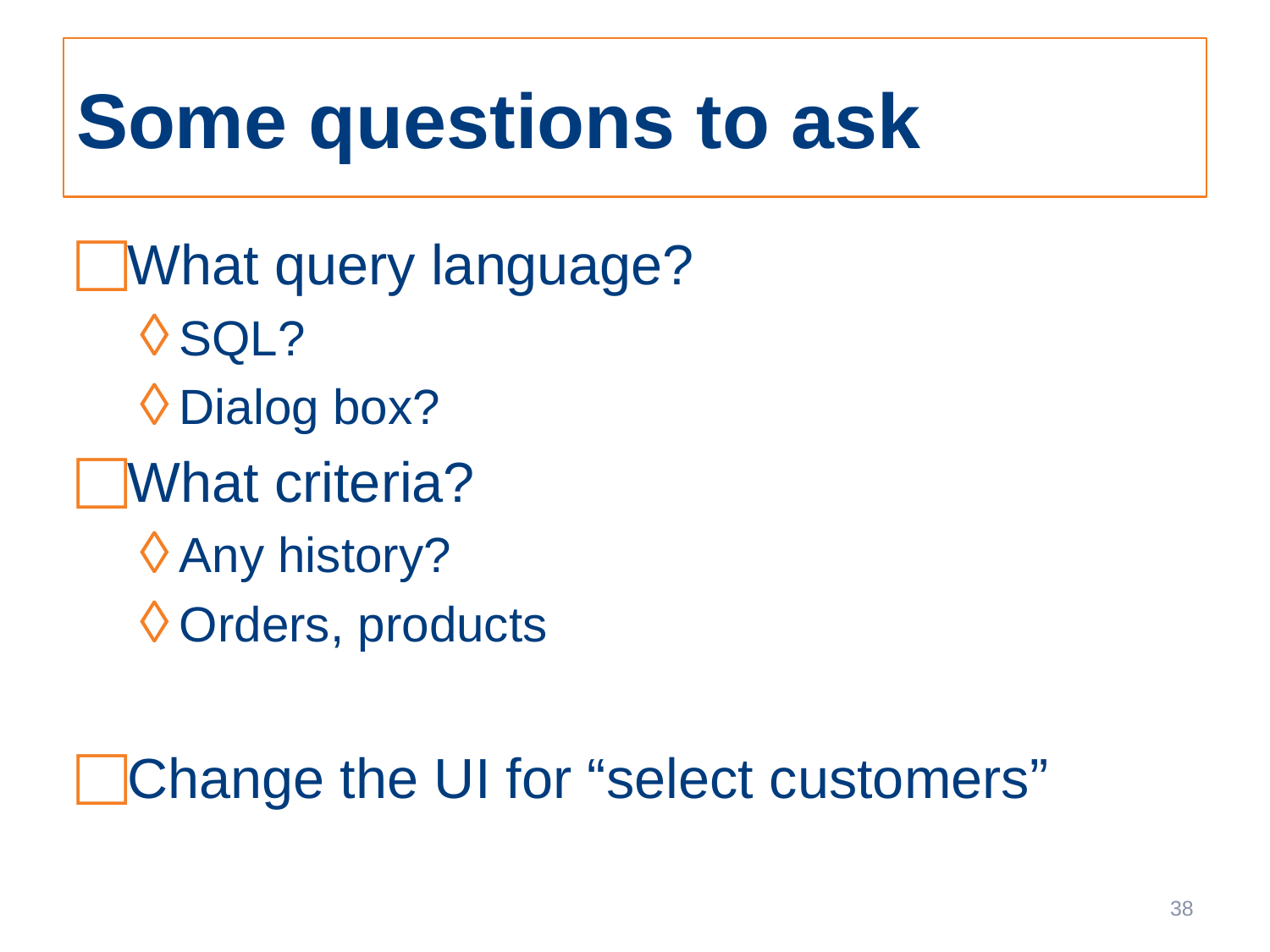

# Some questions to ask
What query language?
SQL?
Dialog box?
What criteria?
Any history?
Orders, products

Change the UI for “select customers”

38